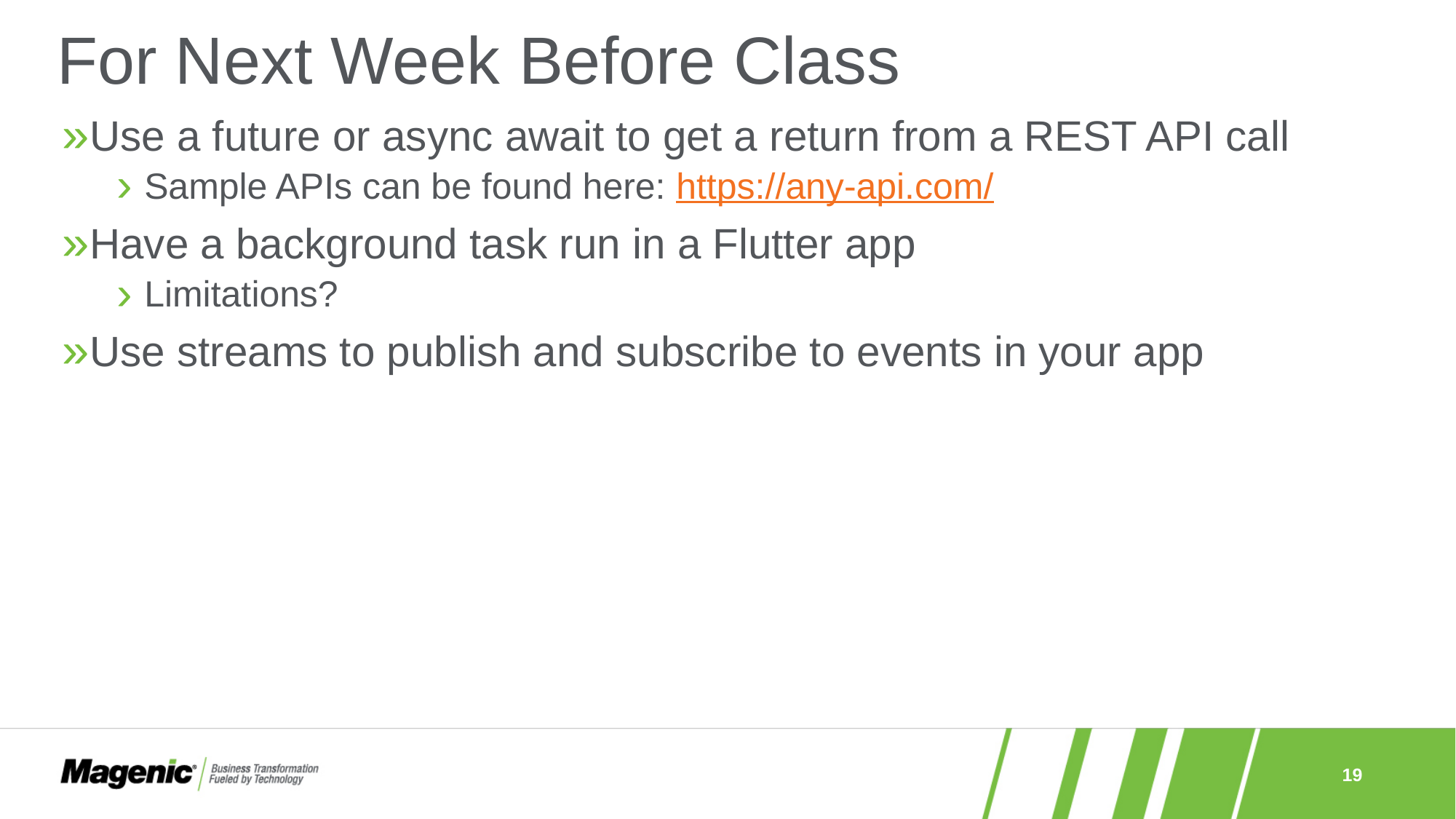

# For Next Week Before Class
Use a future or async await to get a return from a REST API call
Sample APIs can be found here: https://any-api.com/
Have a background task run in a Flutter app
Limitations?
Use streams to publish and subscribe to events in your app